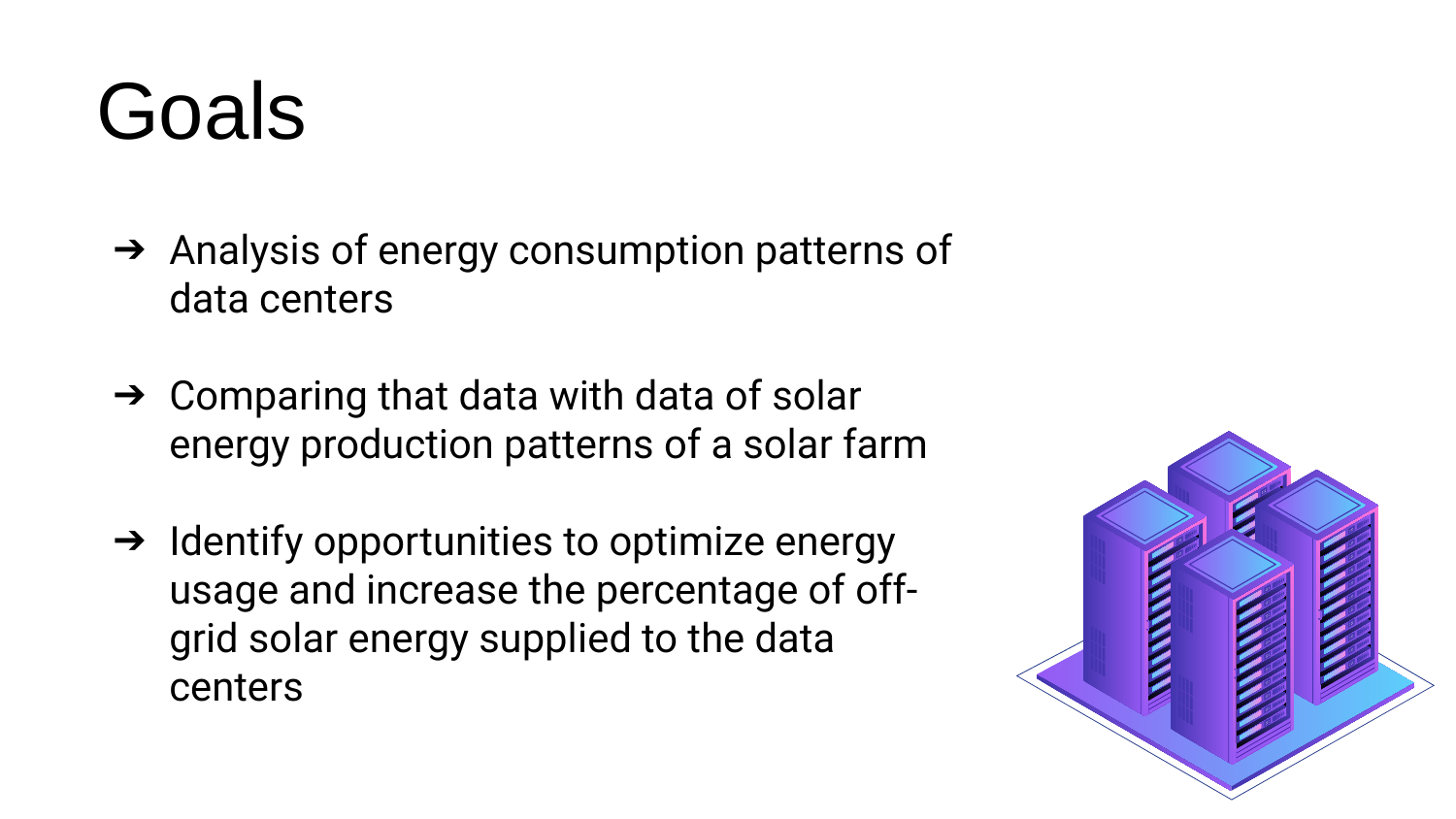

# Goals
Analysis of energy consumption patterns of data centers

Comparing that data with data of solar energy production patterns of a solar farm

Identify opportunities to optimize energy usage and increase the percentage of off-grid solar energy supplied to the data centers